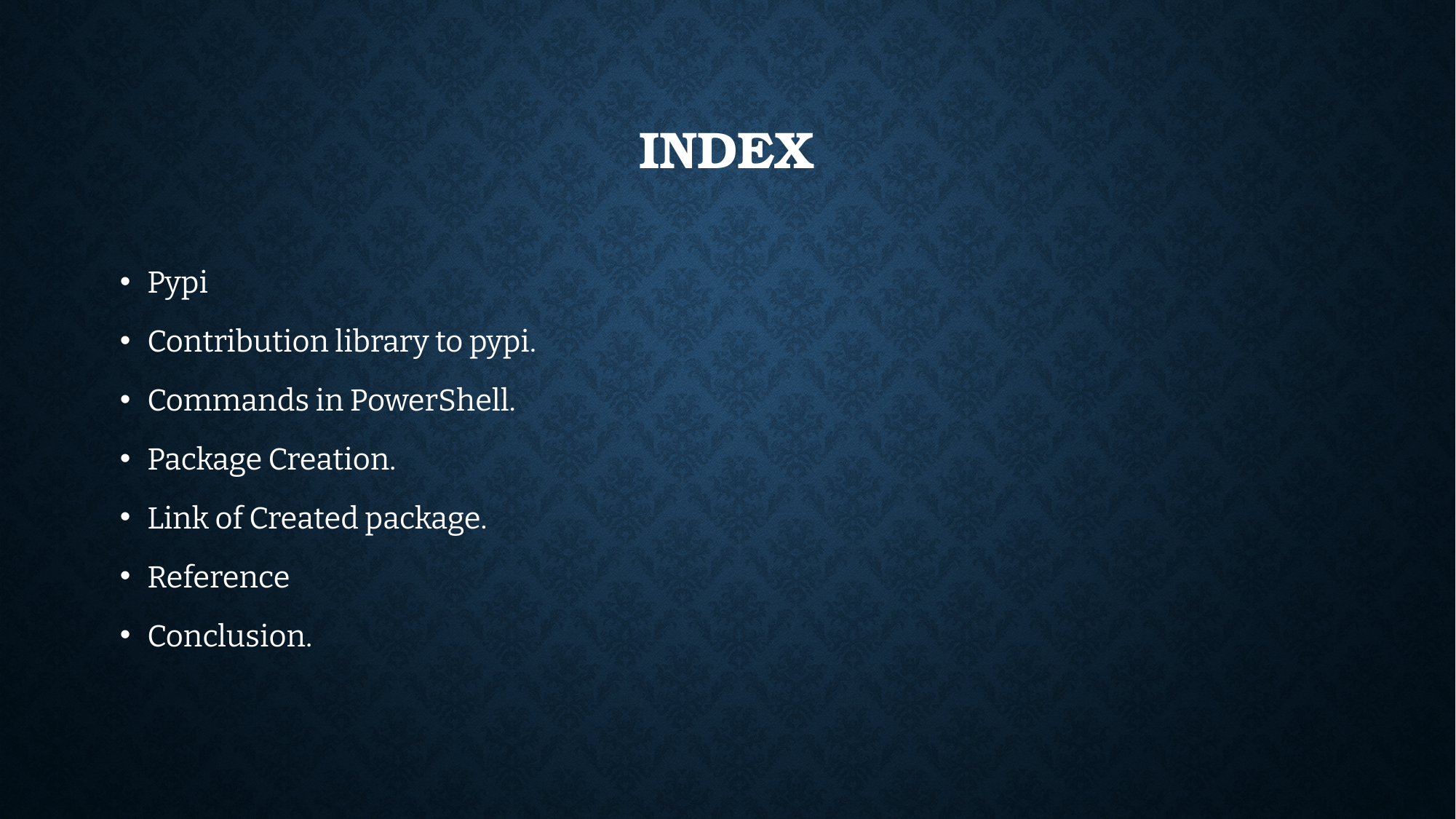

# INDEX
Pypi
Contribution library to pypi.
Commands in PowerShell.
Package Creation.
Link of Created package.
Reference
Conclusion.